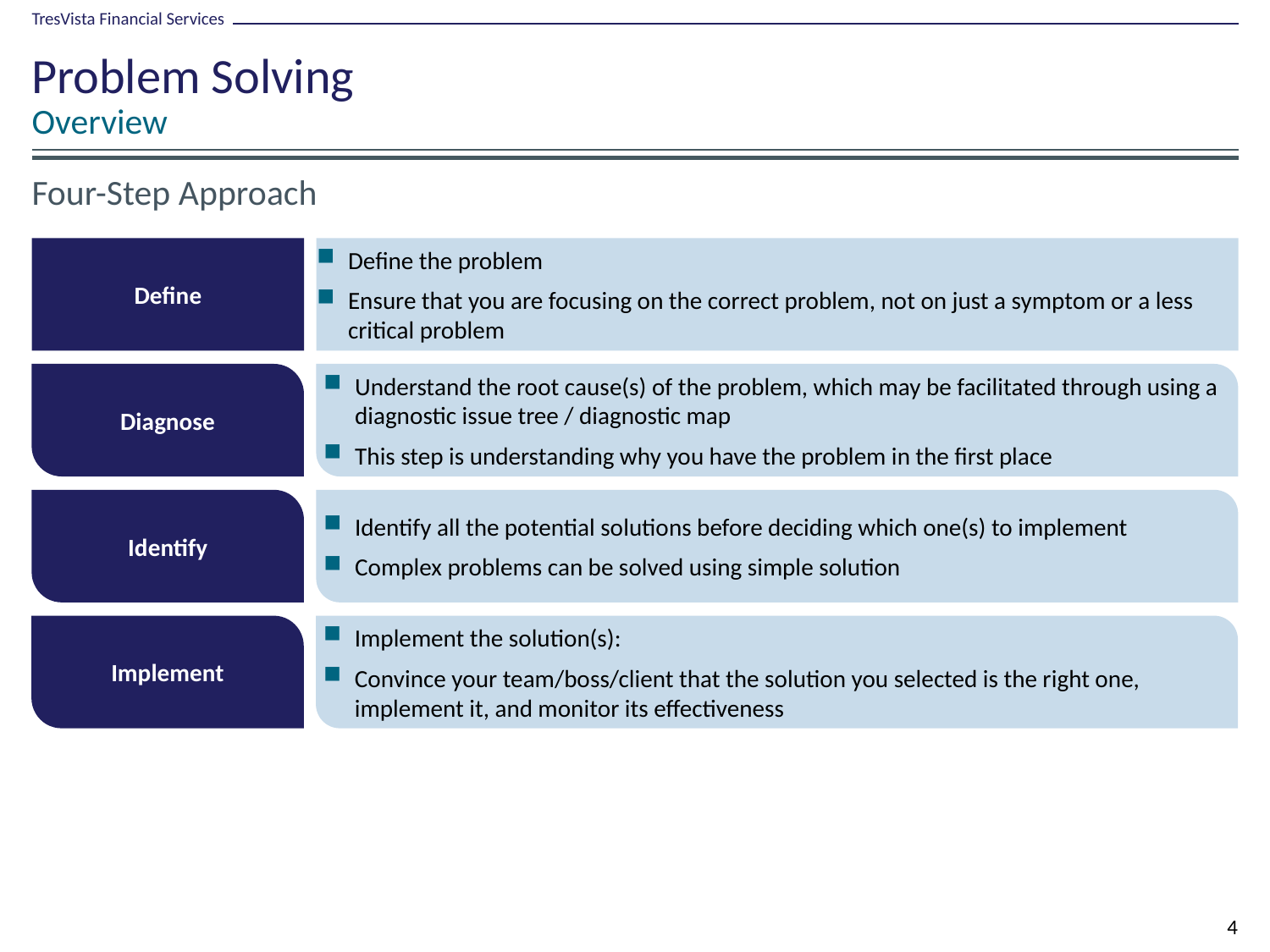

# Problem Solving
Overview
Four-Step Approach
Define
Define the problem
Ensure that you are focusing on the correct problem, not on just a symptom or a less critical problem
Diagnose
Understand the root cause(s) of the problem, which may be facilitated through using a diagnostic issue tree / diagnostic map
This step is understanding why you have the problem in the first place
Identify
Identify all the potential solutions before deciding which one(s) to implement
Complex problems can be solved using simple solution
Implement
Implement the solution(s):
Convince your team/boss/client that the solution you selected is the right one, implement it, and monitor its effectiveness
4